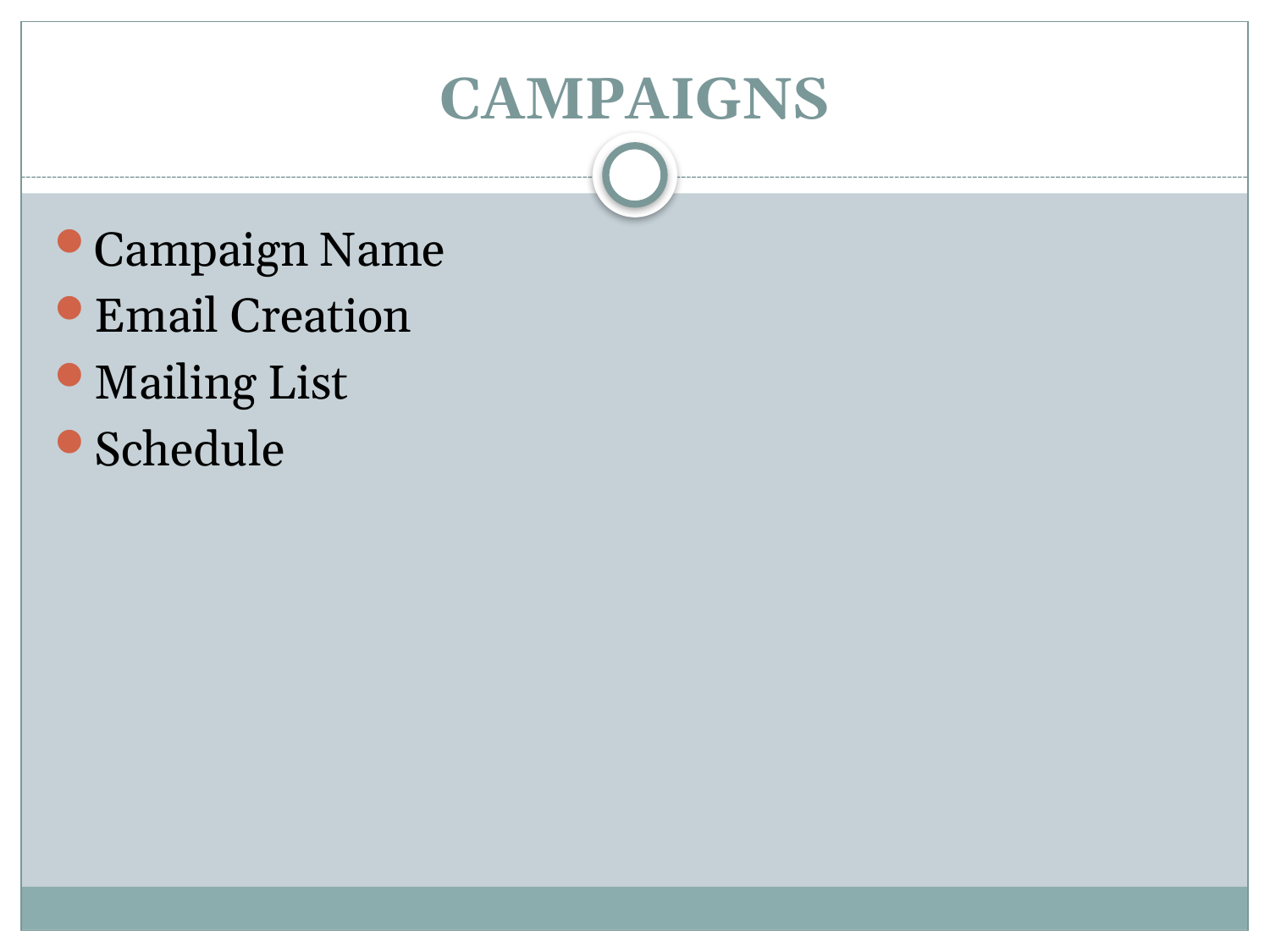

# CAMPAIGNS
Campaign Name
Email Creation
Mailing List
Schedule